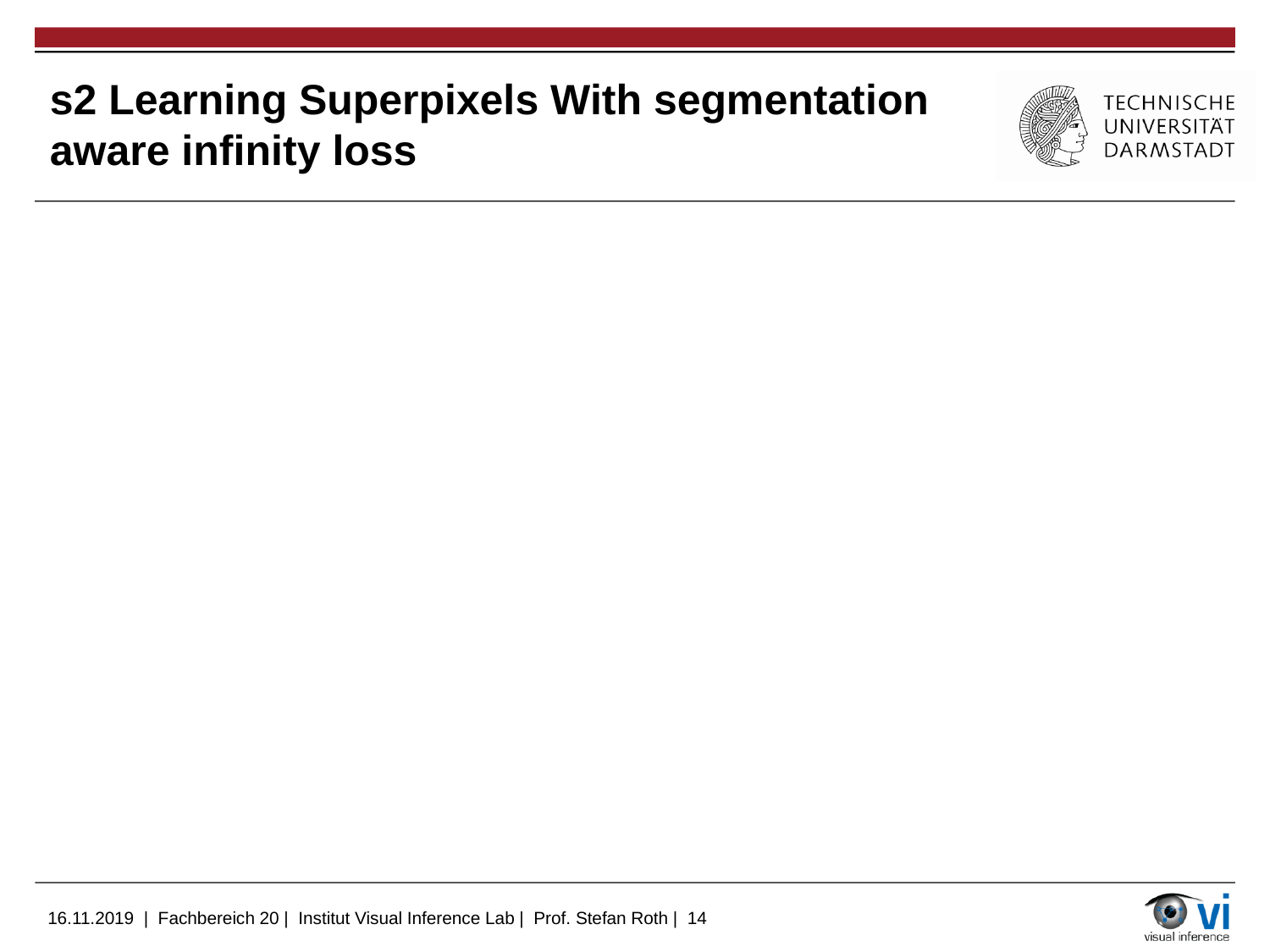

# s2 Learning Superpixels With segmentation aware infinity loss